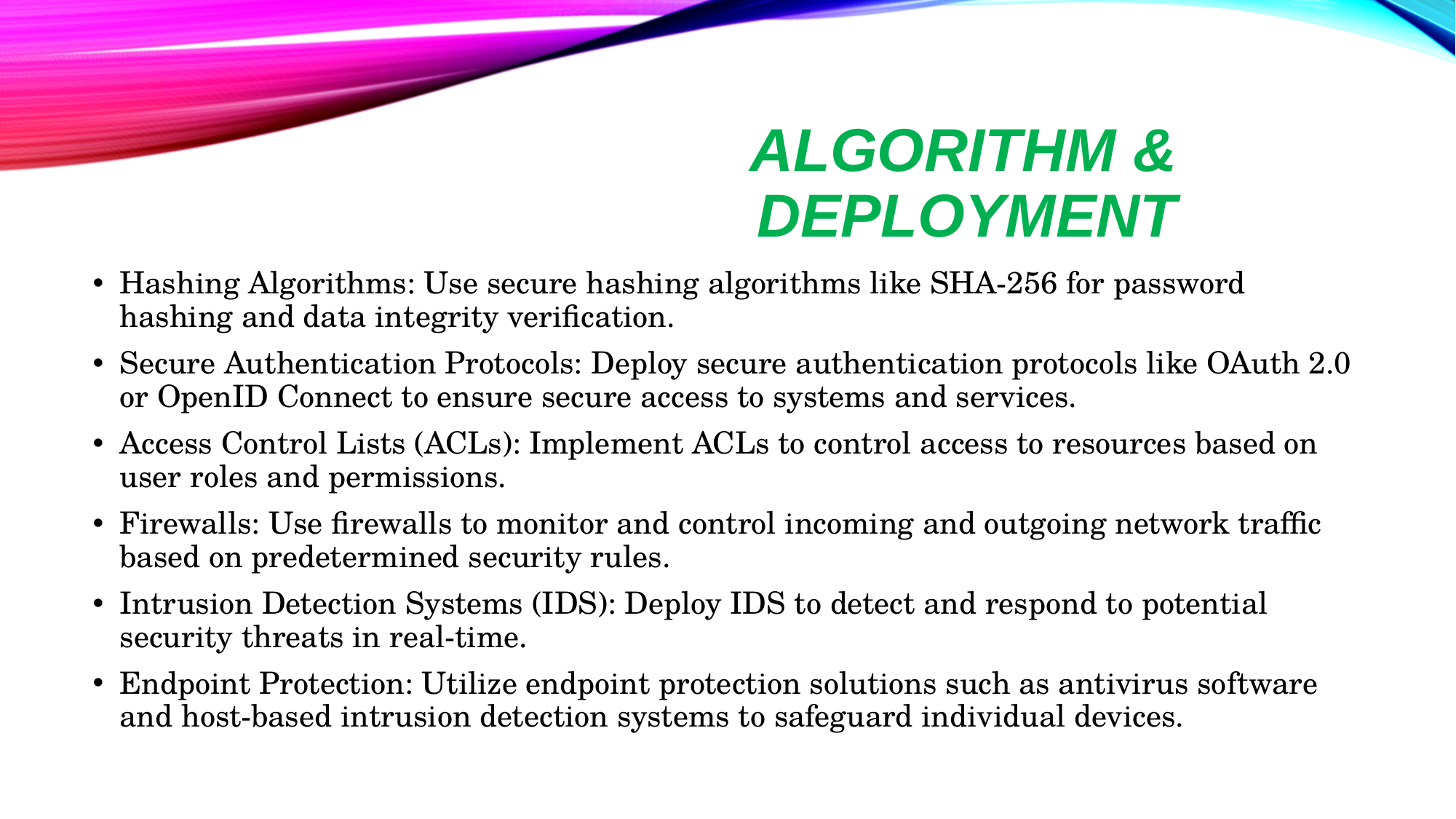

# Algorithm & deployment
Hashing Algorithms: Use secure hashing algorithms like SHA-256 for password hashing and data integrity verification.
Secure Authentication Protocols: Deploy secure authentication protocols like OAuth 2.0 or OpenID Connect to ensure secure access to systems and services.
Access Control Lists (ACLs): Implement ACLs to control access to resources based on user roles and permissions.
Firewalls: Use firewalls to monitor and control incoming and outgoing network traffic based on predetermined security rules.
Intrusion Detection Systems (IDS): Deploy IDS to detect and respond to potential security threats in real-time.
Endpoint Protection: Utilize endpoint protection solutions such as antivirus software and host-based intrusion detection systems to safeguard individual devices.